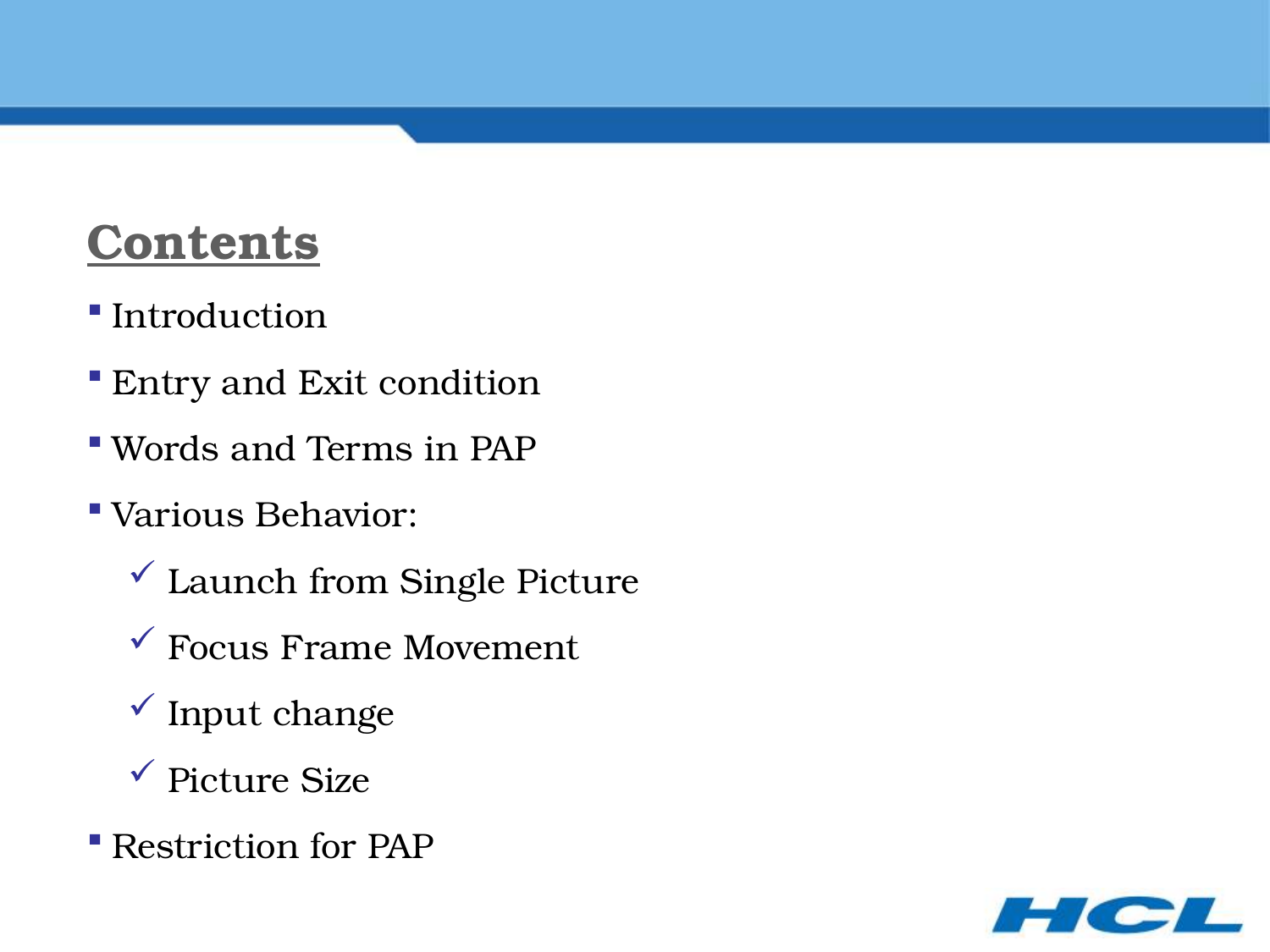

Contents
Introduction
Entry and Exit condition
Words and Terms in PAP
Various Behavior:
Launch from Single Picture
Focus Frame Movement
Input change
Picture Size
Restriction for PAP